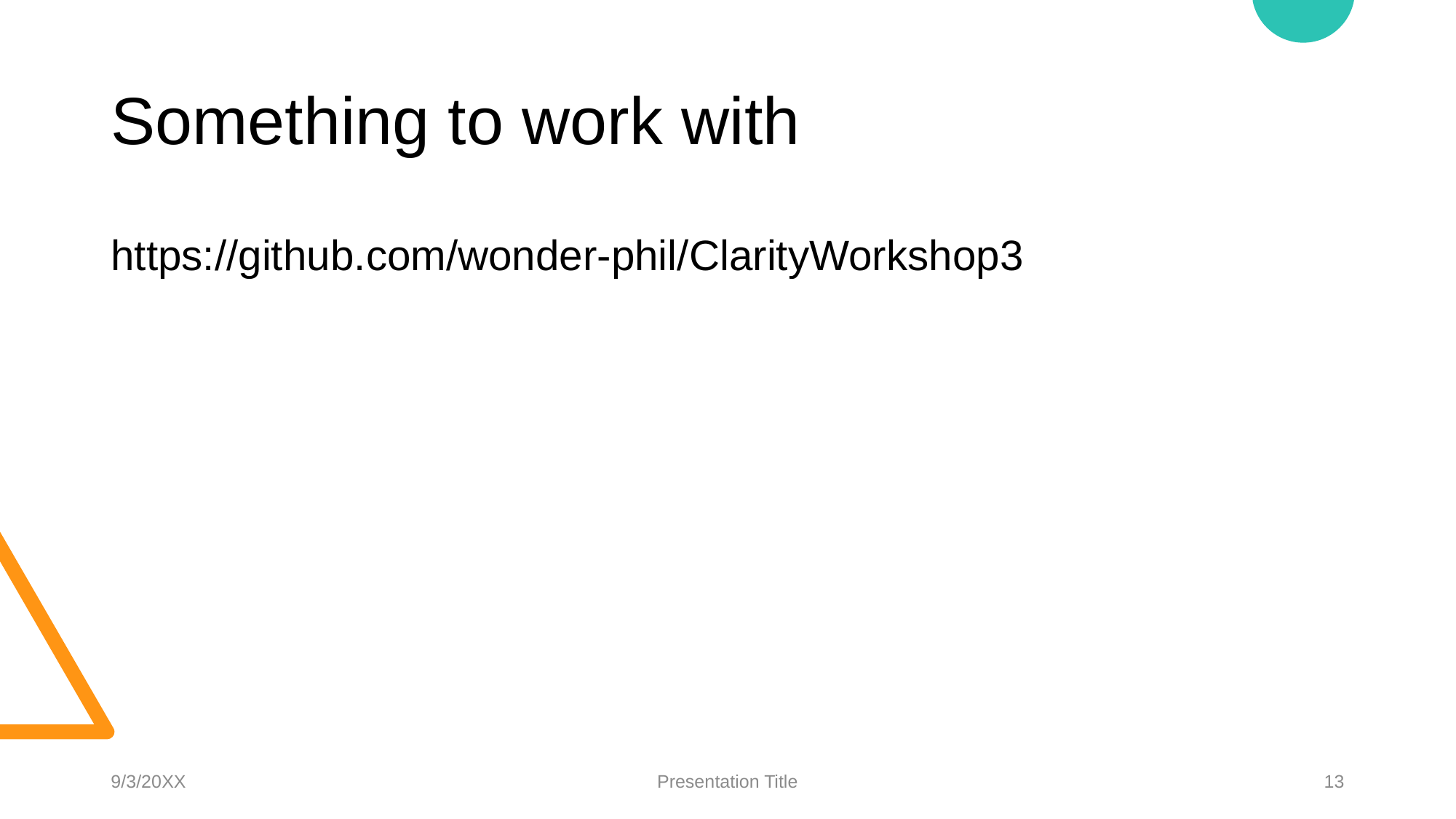

# Something to work with
https://github.com/wonder-phil/ClarityWorkshop3

9/3/20XX
Presentation Title
13